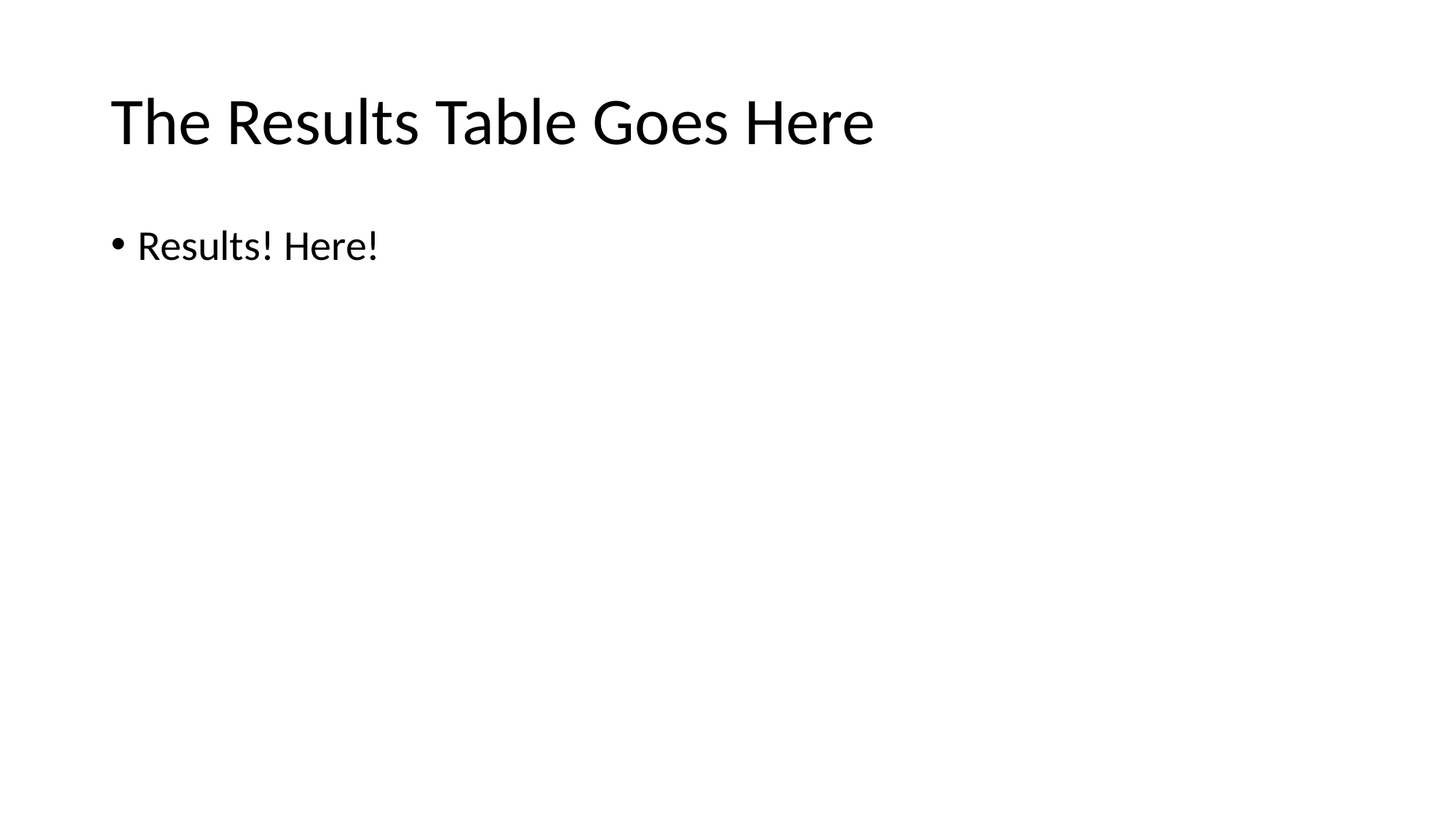

# The Results Table Goes Here
Results! Here!